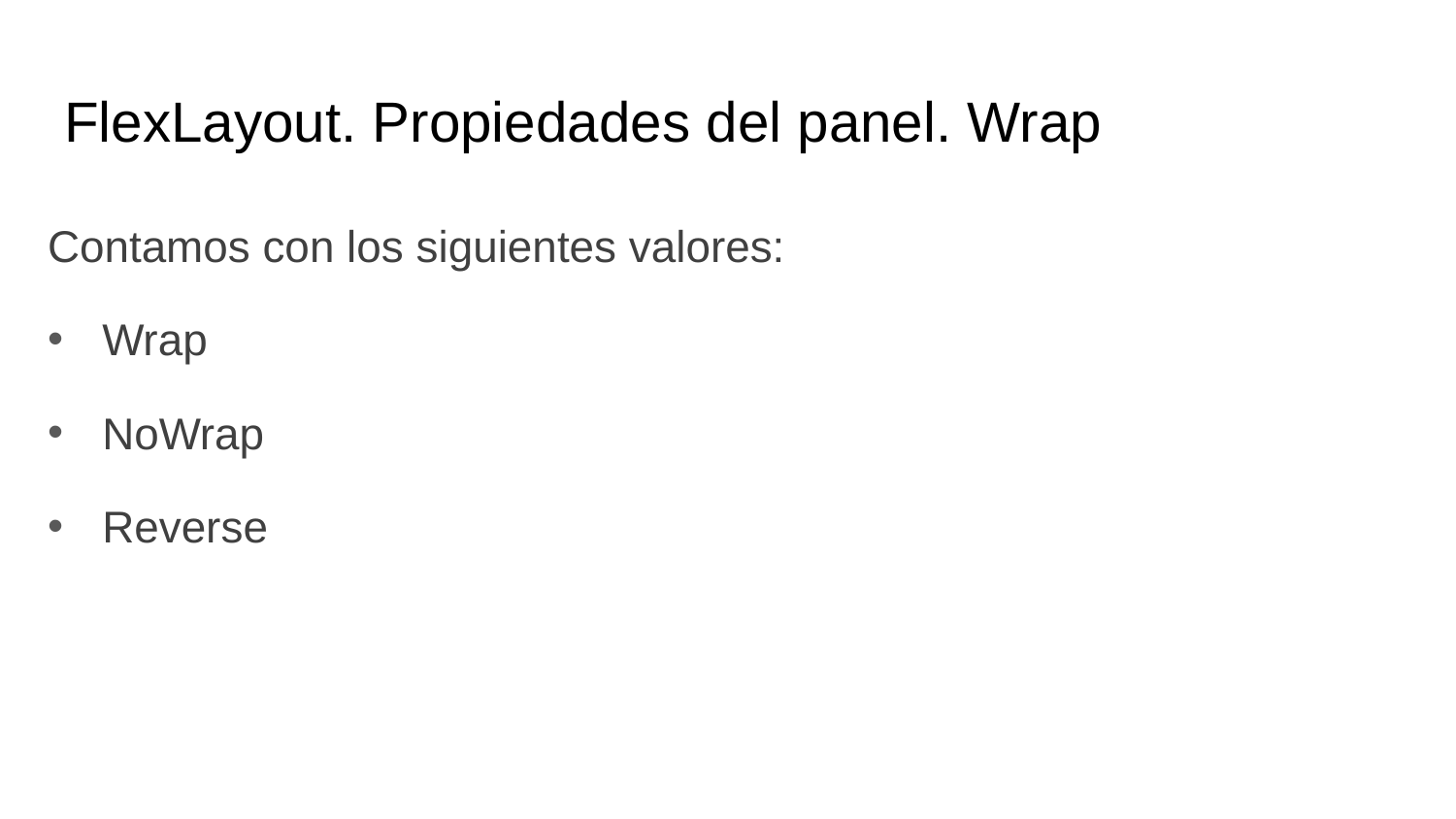

# FlexLayout. Propiedades del panel. Wrap
Contamos con los siguientes valores:
Wrap
NoWrap
Reverse